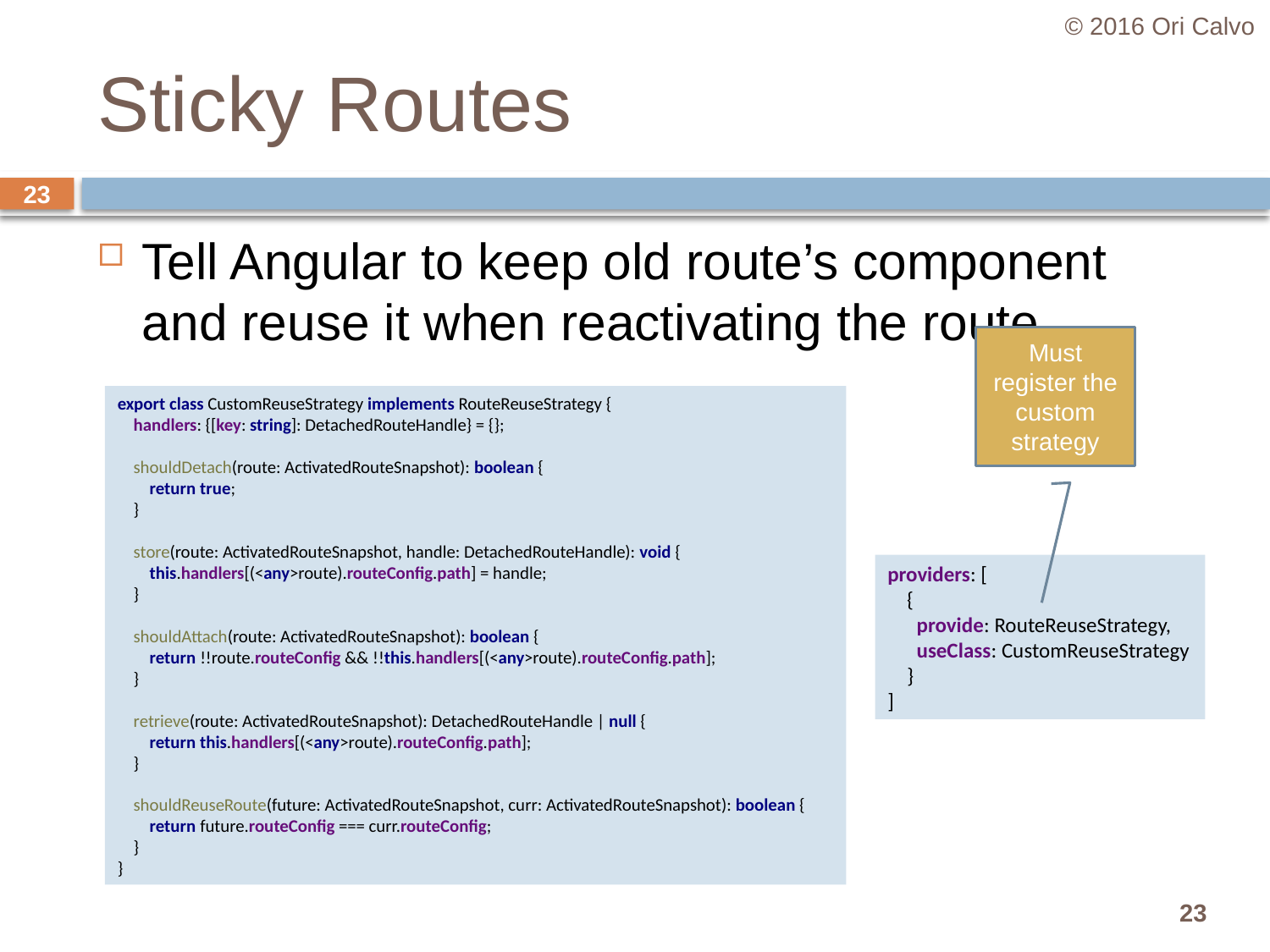

© 2016 Ori Calvo
# Sticky Routes
23
Tell Angular to keep old route’s component and reuse it when reactivating the route
Must register the custom strategy
export class CustomReuseStrategy implements RouteReuseStrategy {
    handlers: {[key: string]: DetachedRouteHandle} = {};
    shouldDetach(route: ActivatedRouteSnapshot): boolean {
        return true;
    }
    store(route: ActivatedRouteSnapshot, handle: DetachedRouteHandle): void {
        this.handlers[(<any>route).routeConfig.path] = handle;
    }
    shouldAttach(route: ActivatedRouteSnapshot): boolean {
        return !!route.routeConfig && !!this.handlers[(<any>route).routeConfig.path];
    }
    retrieve(route: ActivatedRouteSnapshot): DetachedRouteHandle | null {
        return this.handlers[(<any>route).routeConfig.path];
    }
    shouldReuseRoute(future: ActivatedRouteSnapshot, curr: ActivatedRouteSnapshot): boolean {
        return future.routeConfig === curr.routeConfig;
    }
}
providers: [
    {
      provide: RouteReuseStrategy,
      useClass: CustomReuseStrategy
    }
]